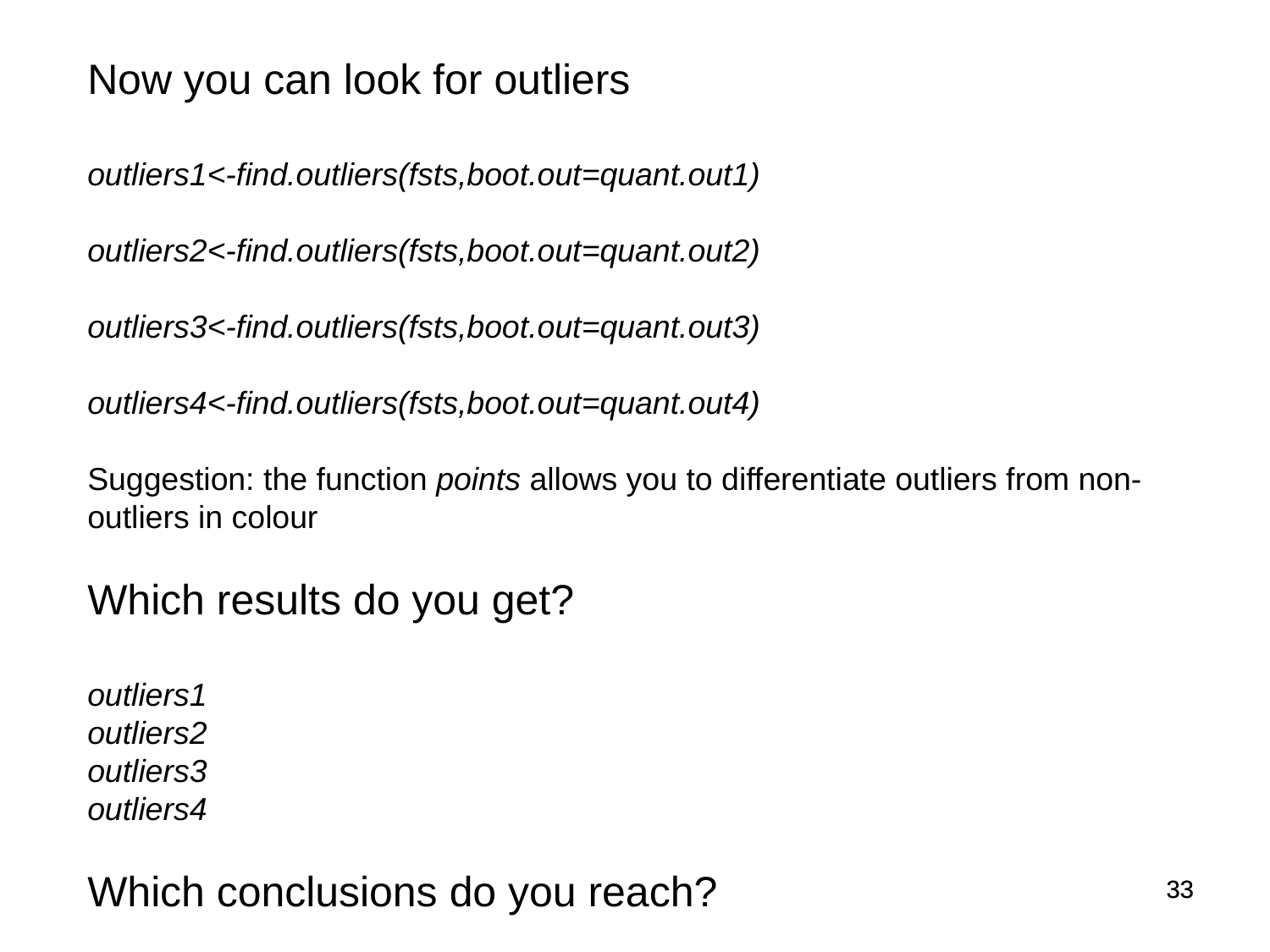

Now you can look for outliers

outliers1<-find.outliers(fsts,boot.out=quant.out1)

outliers2<-find.outliers(fsts,boot.out=quant.out2)

outliers3<-find.outliers(fsts,boot.out=quant.out3)

outliers4<-find.outliers(fsts,boot.out=quant.out4)

Suggestion: the function points allows you to differentiate outliers from non-outliers in colour

Which results do you get?

outliers1
outliers2
outliers3
outliers4

Which conclusions do you reach?
33
33